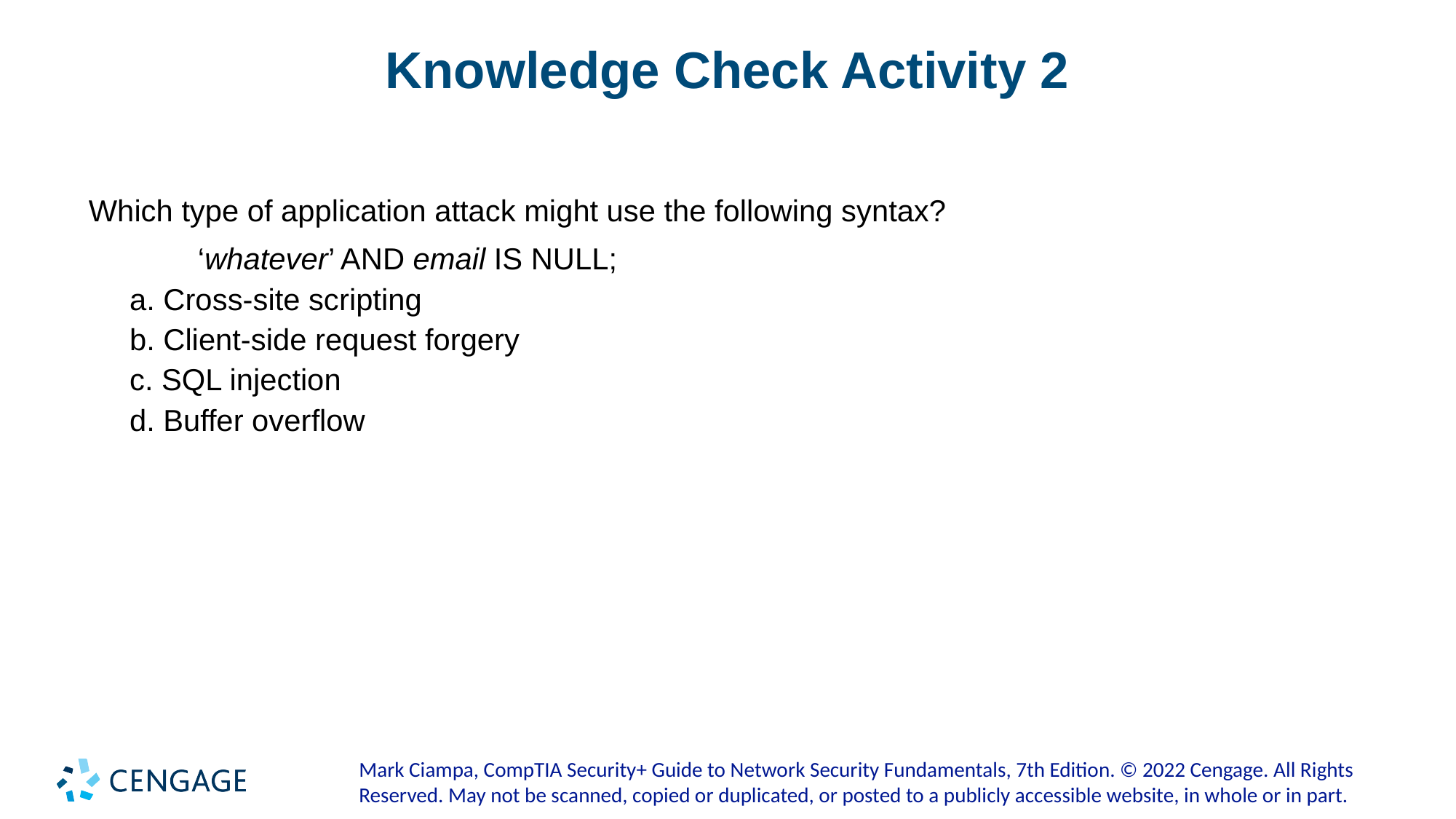

# Knowledge Check Activity 2
Which type of application attack might use the following syntax?
	‘whatever’ AND email IS NULL;
a. Cross-site scripting
b. Client-side request forgery
c. SQL injection
d. Buffer overflow